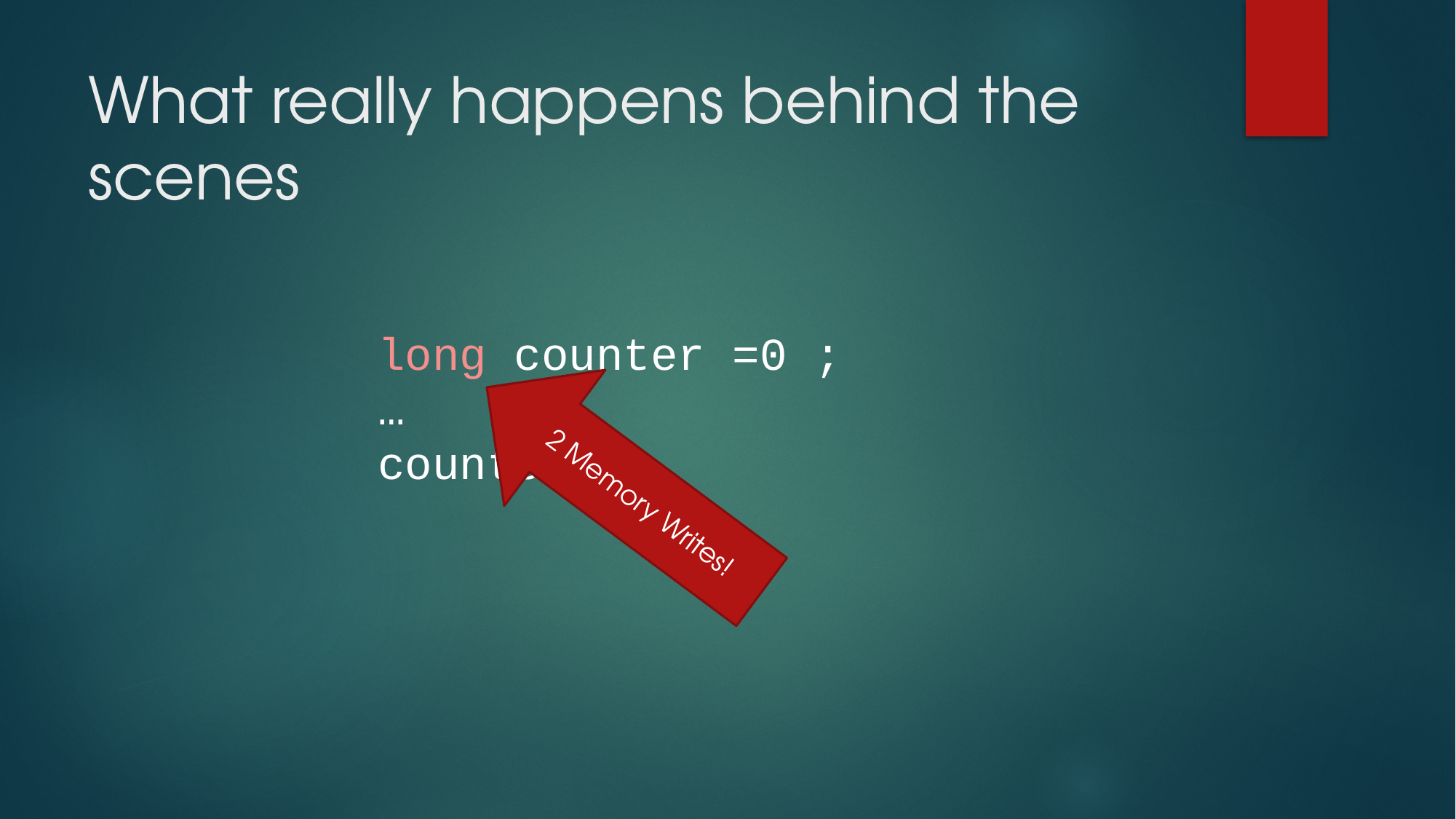

# What really happens behind the scenes

long counter =0 ;
…
counter++;
2 Memory Writes!